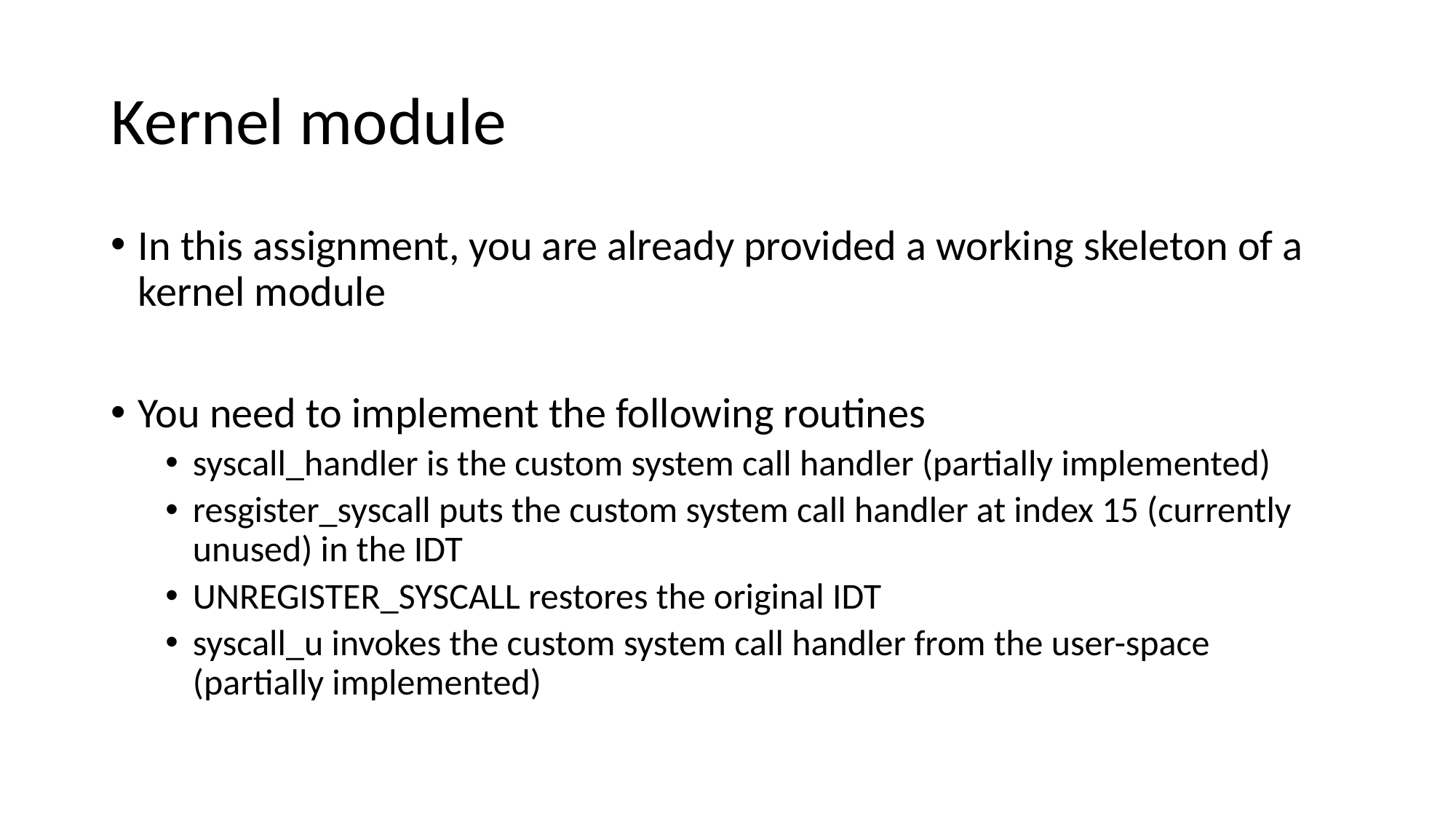

# Kernel module
In this assignment, you are already provided a working skeleton of a kernel module

You need to implement the following routines
syscall_handler is the custom system call handler (partially implemented)
resgister_syscall puts the custom system call handler at index 15 (currently unused) in the IDT
UNREGISTER_SYSCALL restores the original IDT
syscall_u invokes the custom system call handler from the user-space (partially implemented)